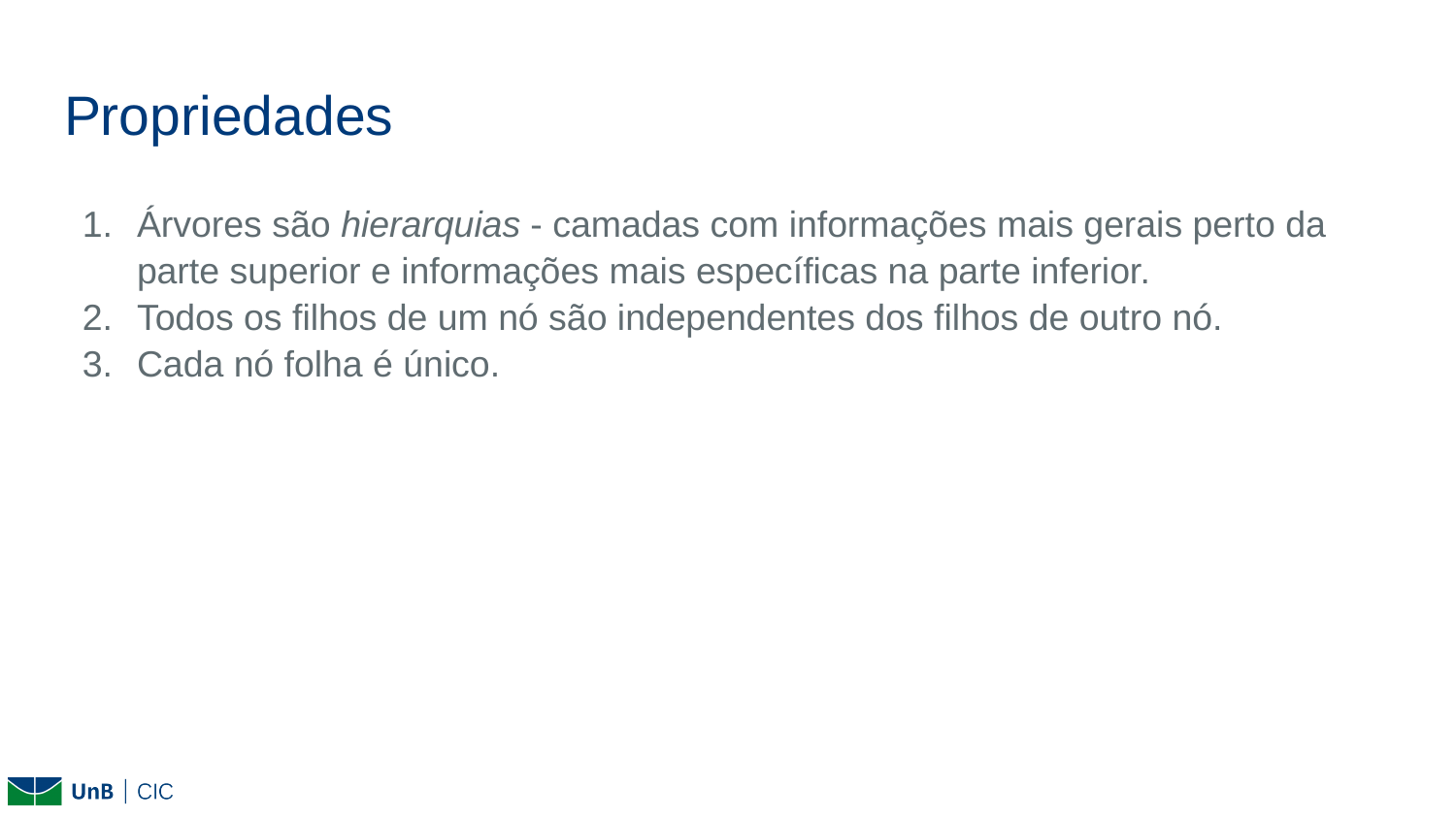

# Propriedades
Árvores são hierarquias - camadas com informações mais gerais perto da parte superior e informações mais específicas na parte inferior.
Todos os filhos de um nó são independentes dos filhos de outro nó.
Cada nó folha é único.